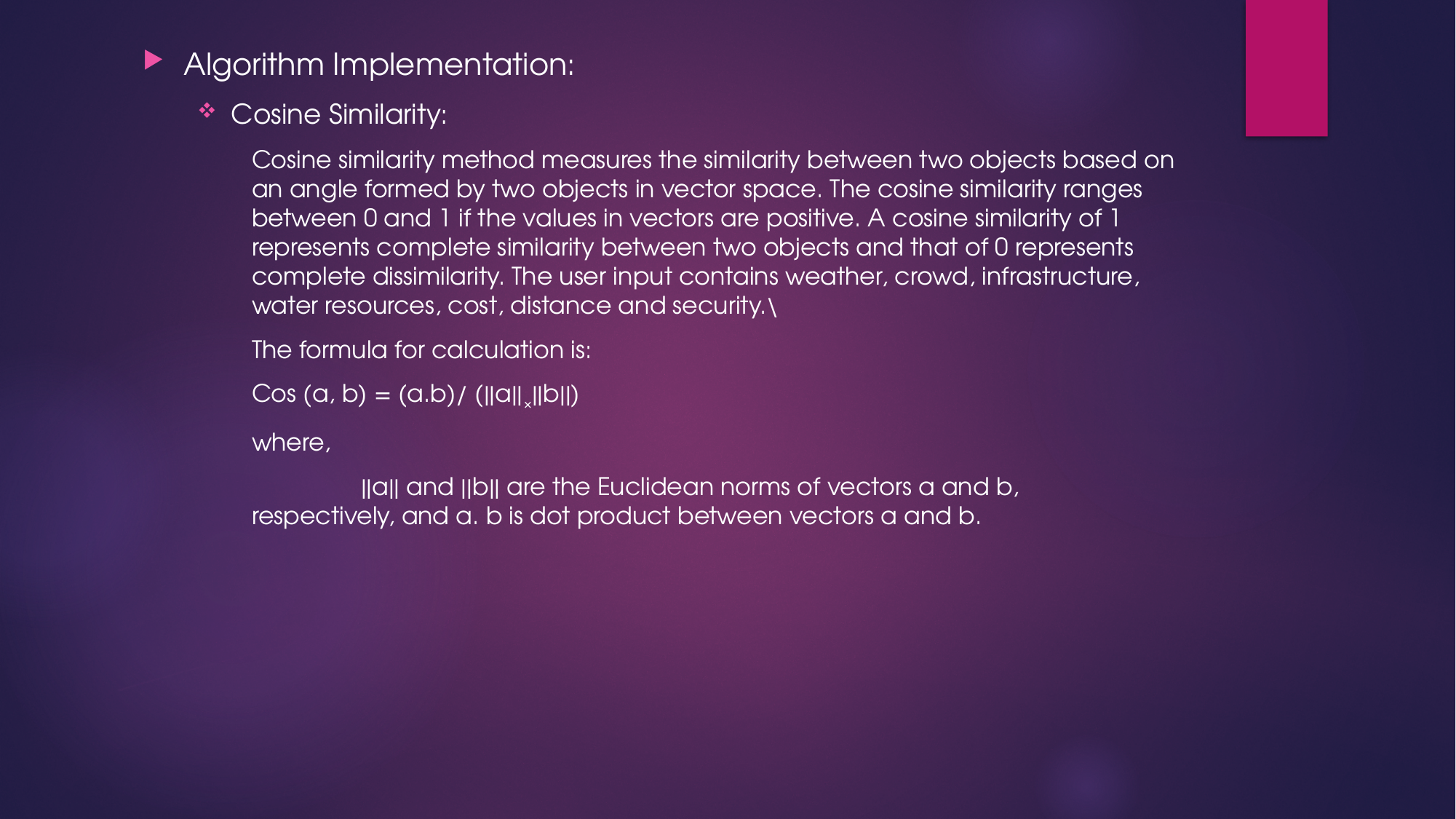

Algorithm Implementation:
Cosine Similarity:
Cosine similarity method measures the similarity between two objects based on an angle formed by two objects in vector space. The cosine similarity ranges between 0 and 1 if the values in vectors are positive. A cosine similarity of 1 represents complete similarity between two objects and that of 0 represents complete dissimilarity. The user input contains weather, crowd, infrastructure, water resources, cost, distance and security.\
The formula for calculation is:
Cos (a, b) = (a.b)/ (||a||×||b||)
where,
	||a|| and ||b|| are the Euclidean norms of vectors a and b, 	respectively, and a. b is dot product between vectors a and b.